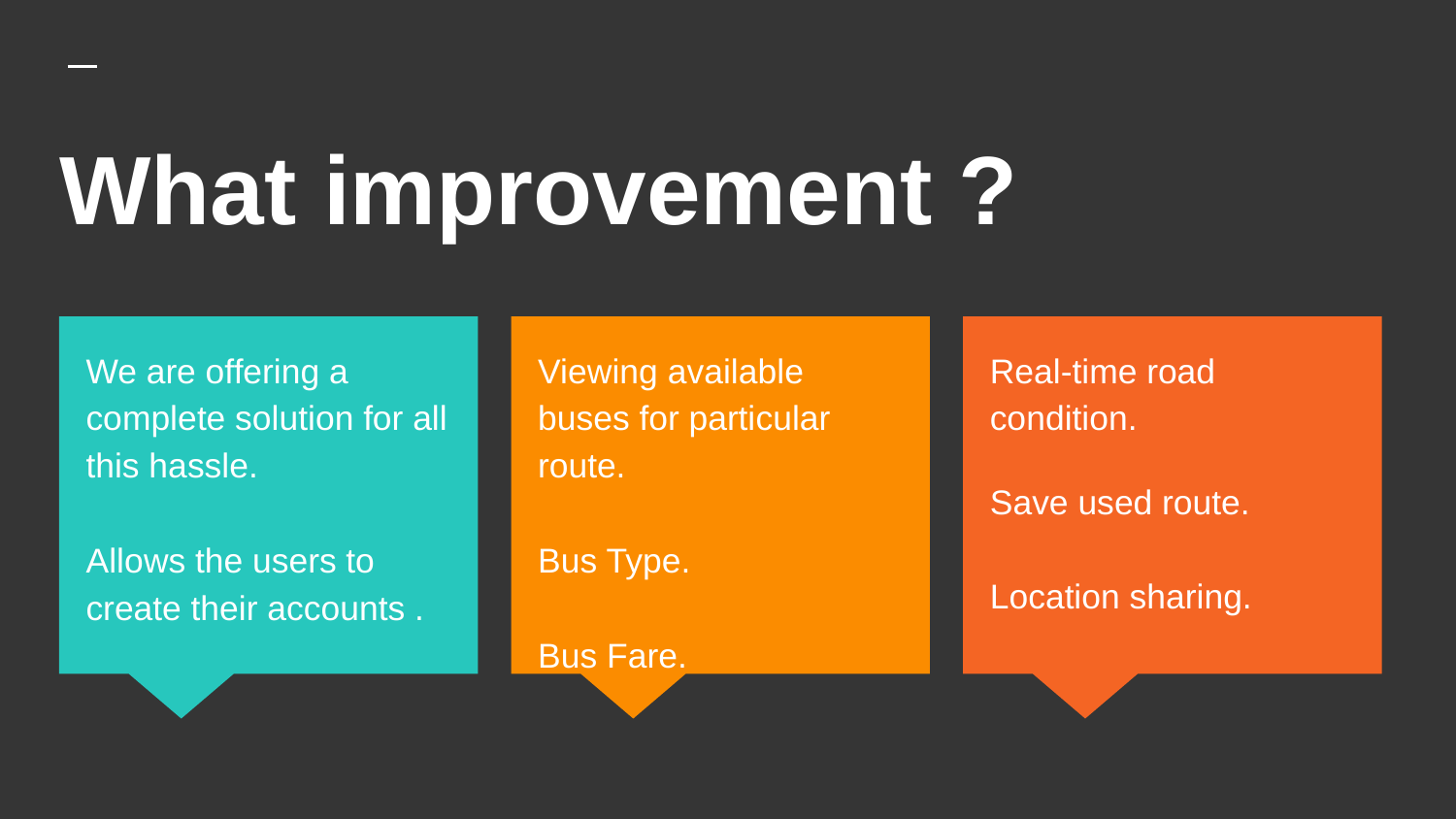

# What improvement ?

We are offering a complete solution for all this hassle.

Allows the users to create their accounts .

Viewing available buses for particular route.

Bus Type.

Bus Fare.

Real-time road condition.

Save used route.

Location sharing.